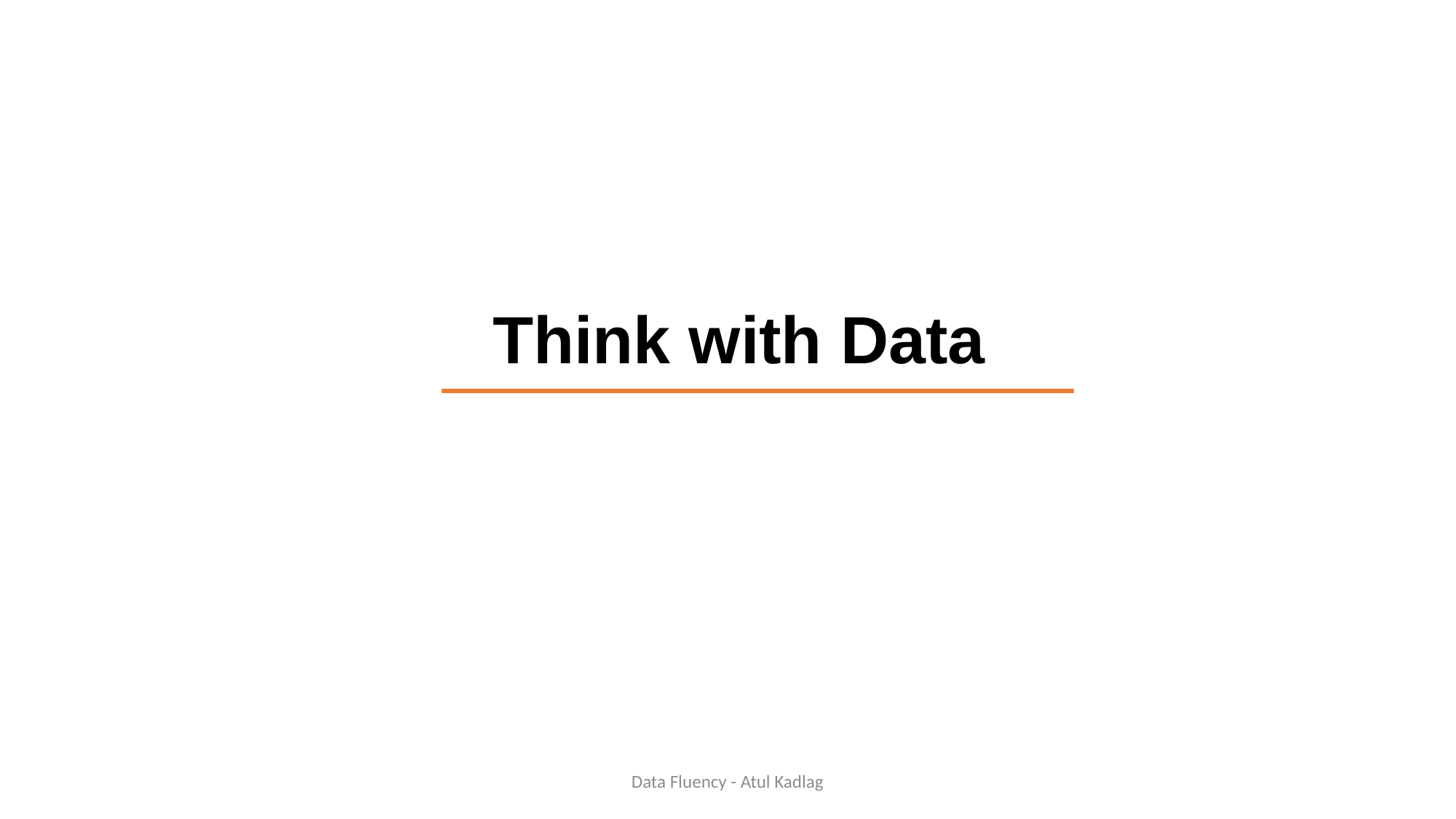

# Think with Data
Data Fluency - Atul Kadlag